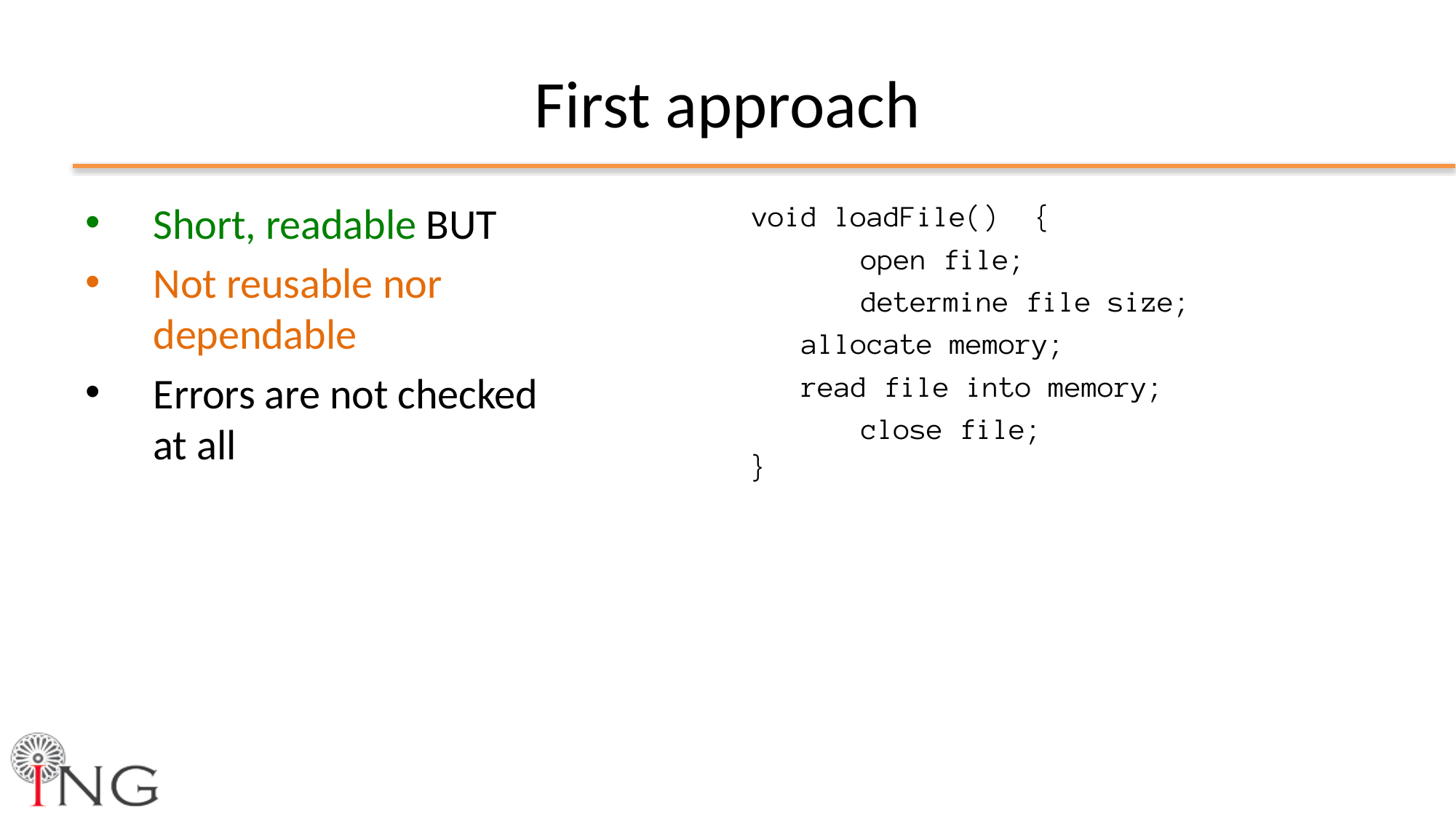

# First approach
Short, readable BUT
Not reusable nor dependable
Errors are not checked at all

void loadFile()  {
	open file;
	determine file size;
   allocate memory;
   read file into memory;
	close file;
}